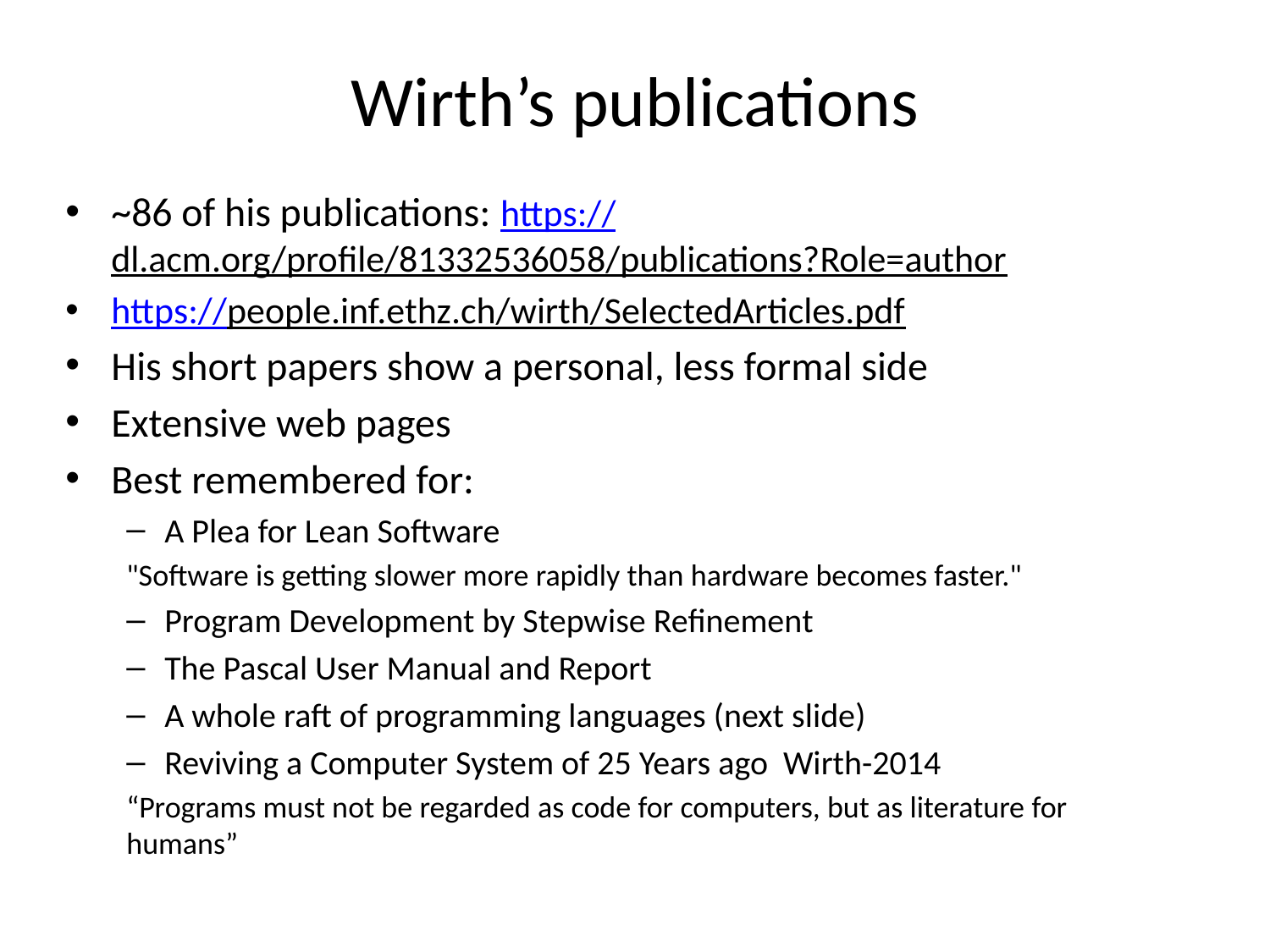

# Wirth’s publications
~86 of his publications: https://dl.acm.org/profile/81332536058/publications?Role=author
https://people.inf.ethz.ch/wirth/SelectedArticles.pdf
His short papers show a personal, less formal side
Extensive web pages
Best remembered for:
A Plea for Lean Software
"Software is getting slower more rapidly than hardware becomes faster."
Program Development by Stepwise Refinement
The Pascal User Manual and Report
A whole raft of programming languages (next slide)
Reviving a Computer System of 25 Years ago  Wirth-2014
“Programs must not be regarded as code for computers, but as literature for humans”